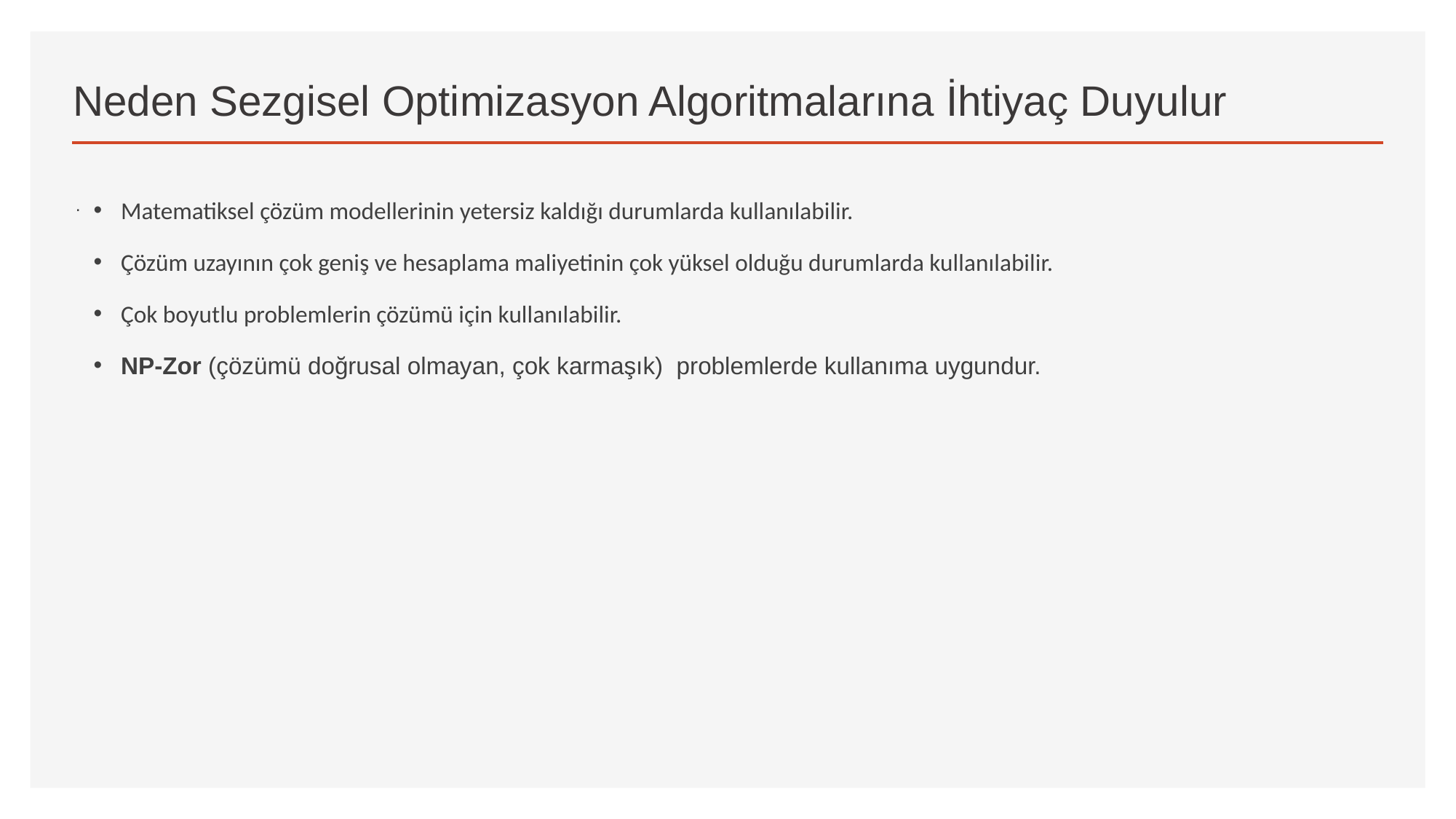

# Neden Sezgisel Optimizasyon Algoritmalarına İhtiyaç Duyulur
.
Matematiksel çözüm modellerinin yetersiz kaldığı durumlarda kullanılabilir.
Çözüm uzayının çok geniş ve hesaplama maliyetinin çok yüksel olduğu durumlarda kullanılabilir.
Çok boyutlu problemlerin çözümü için kullanılabilir.
NP-Zor (çözümü doğrusal olmayan, çok karmaşık)  problemlerde kullanıma uygundur.